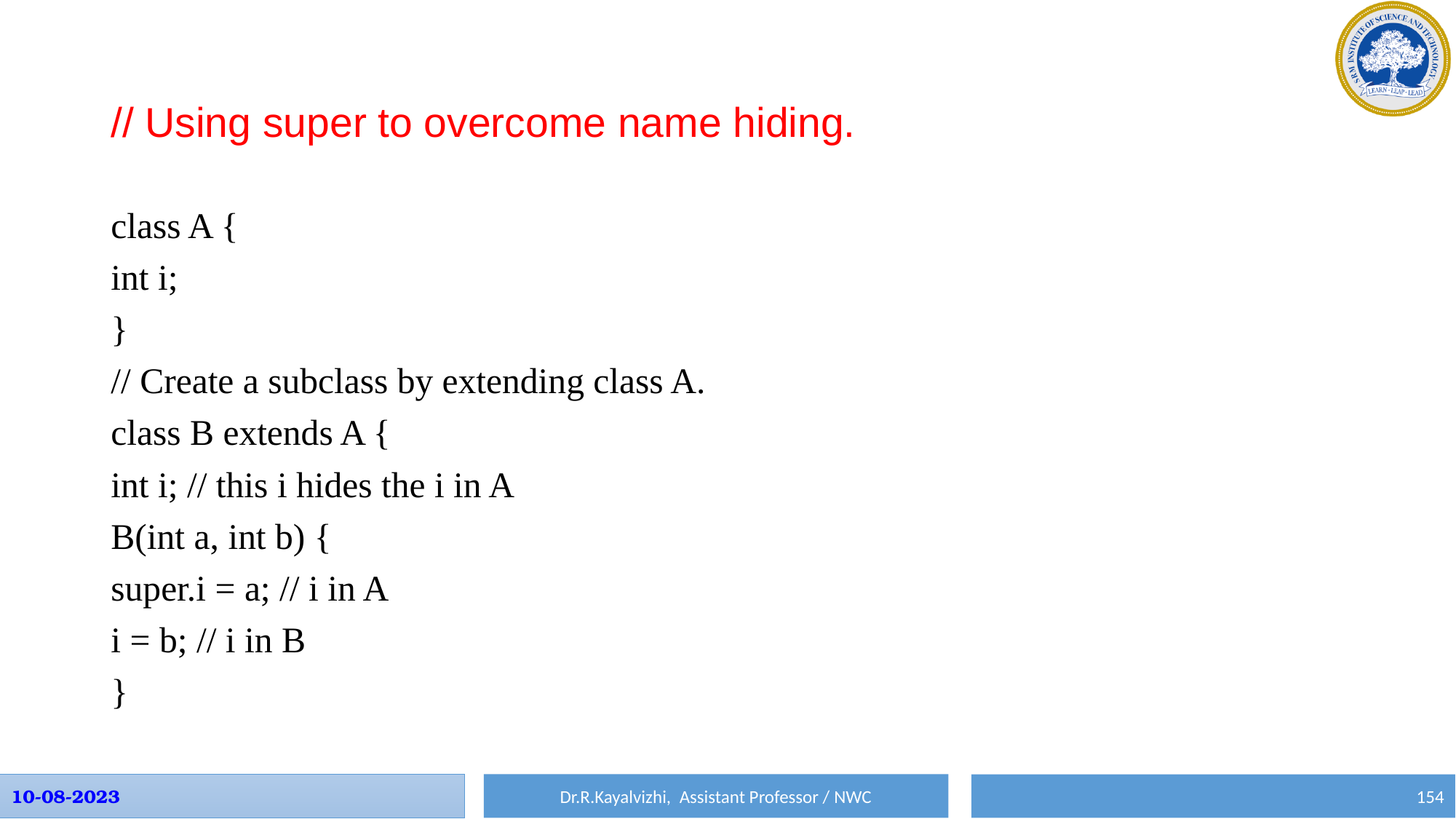

# // Using super to overcome name hiding.
class A {
int i;
}
// Create a subclass by extending class A.
class B extends A {
int i; // this i hides the i in A
B(int a, int b) {
super.i = a; // i in A
i = b; // i in B
}
Dr.R.Kayalvizhi,  Assistant Professor / NWC
10-08-2023
154